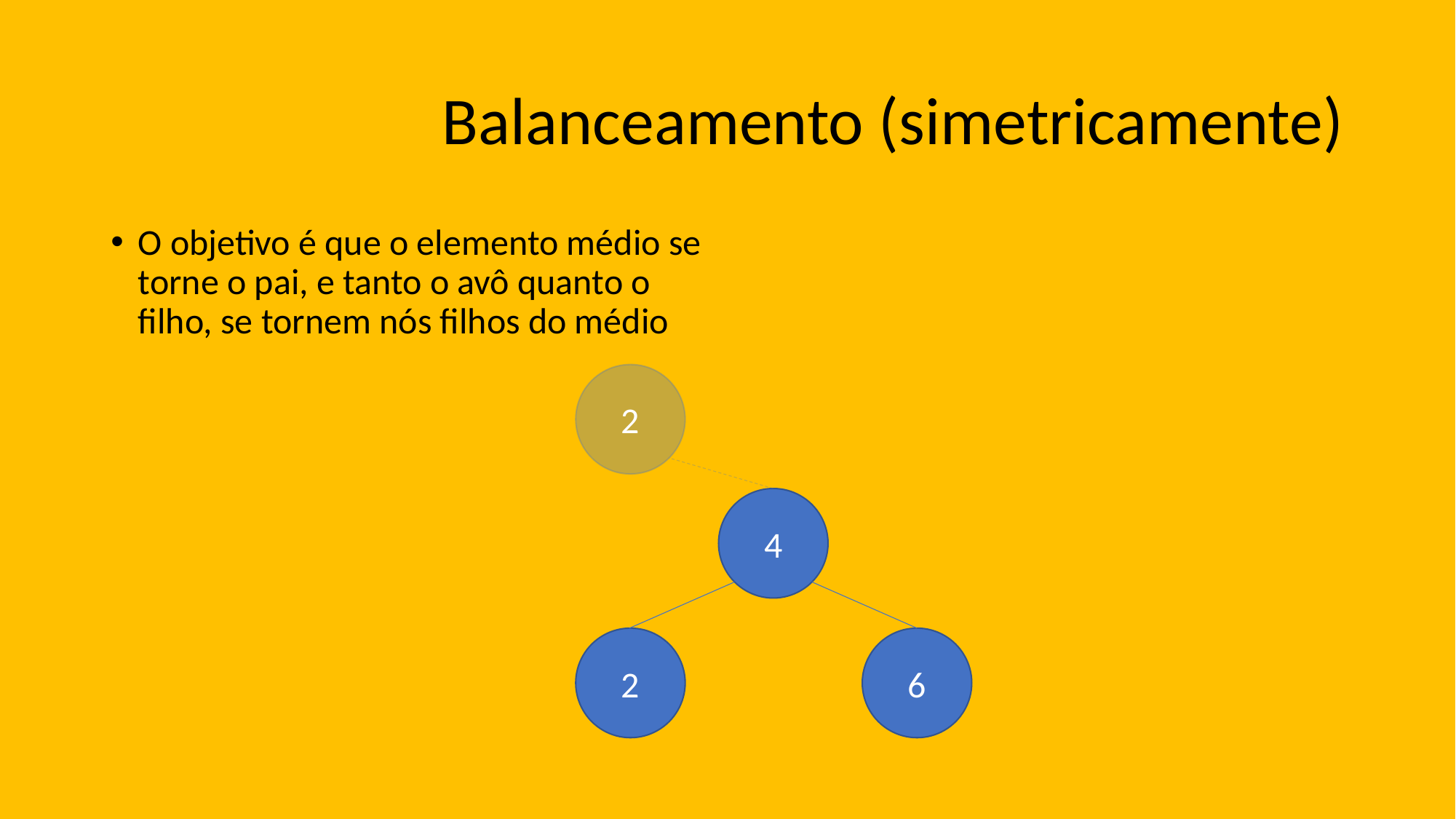

# Balanceamento (simetricamente)
O objetivo é que o elemento médio se torne o pai, e tanto o avô quanto o filho, se tornem nós filhos do médio
2
4
2
6